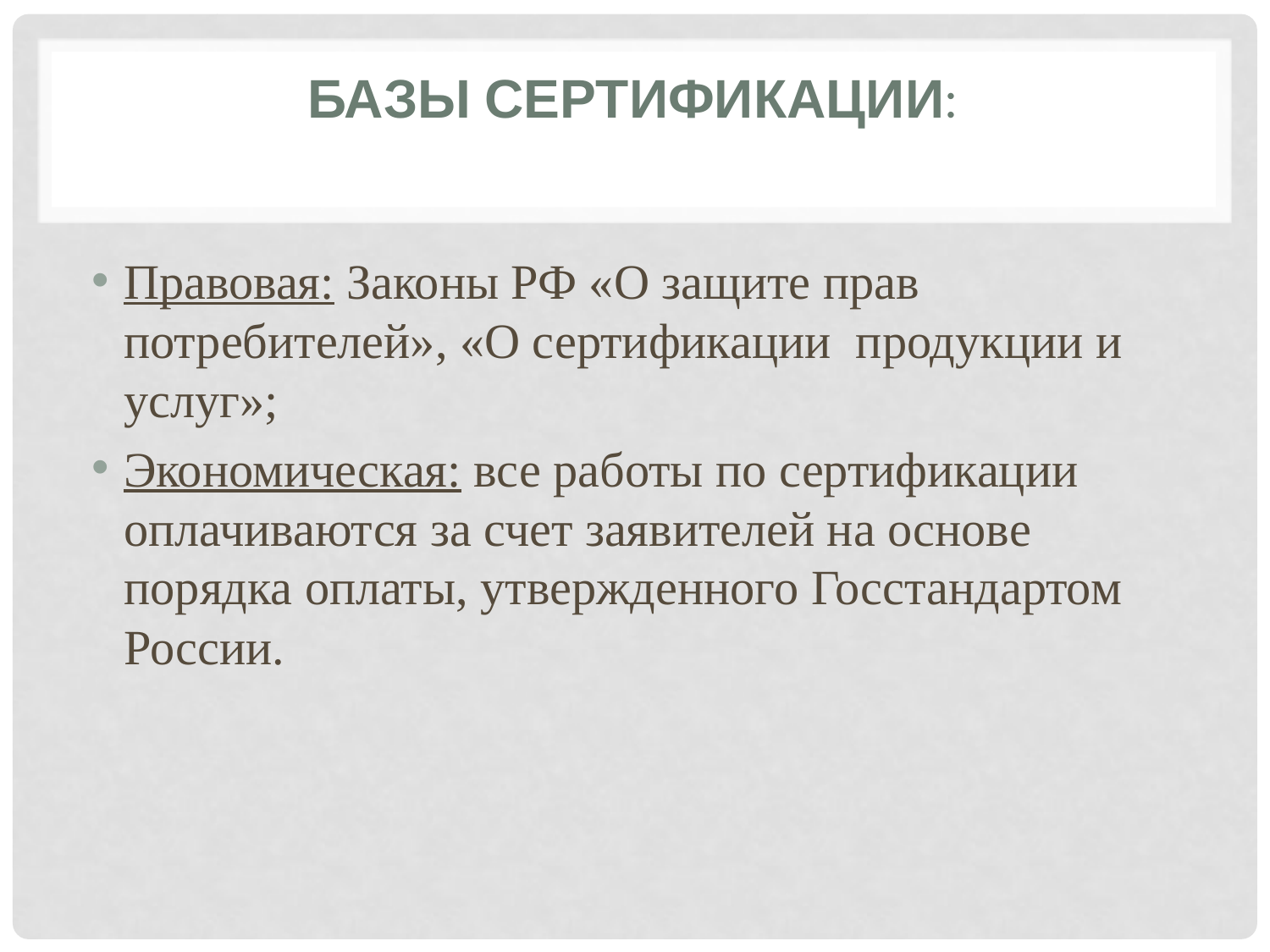

# Базы сертификации:
Правовая: Законы РФ «О защите прав потребителей», «О сертификации  продукции и услуг»;
Экономическая: все работы по сертификации оплачиваются за счет заявителей на основе порядка оплаты, утвержденного Госстандартом России.